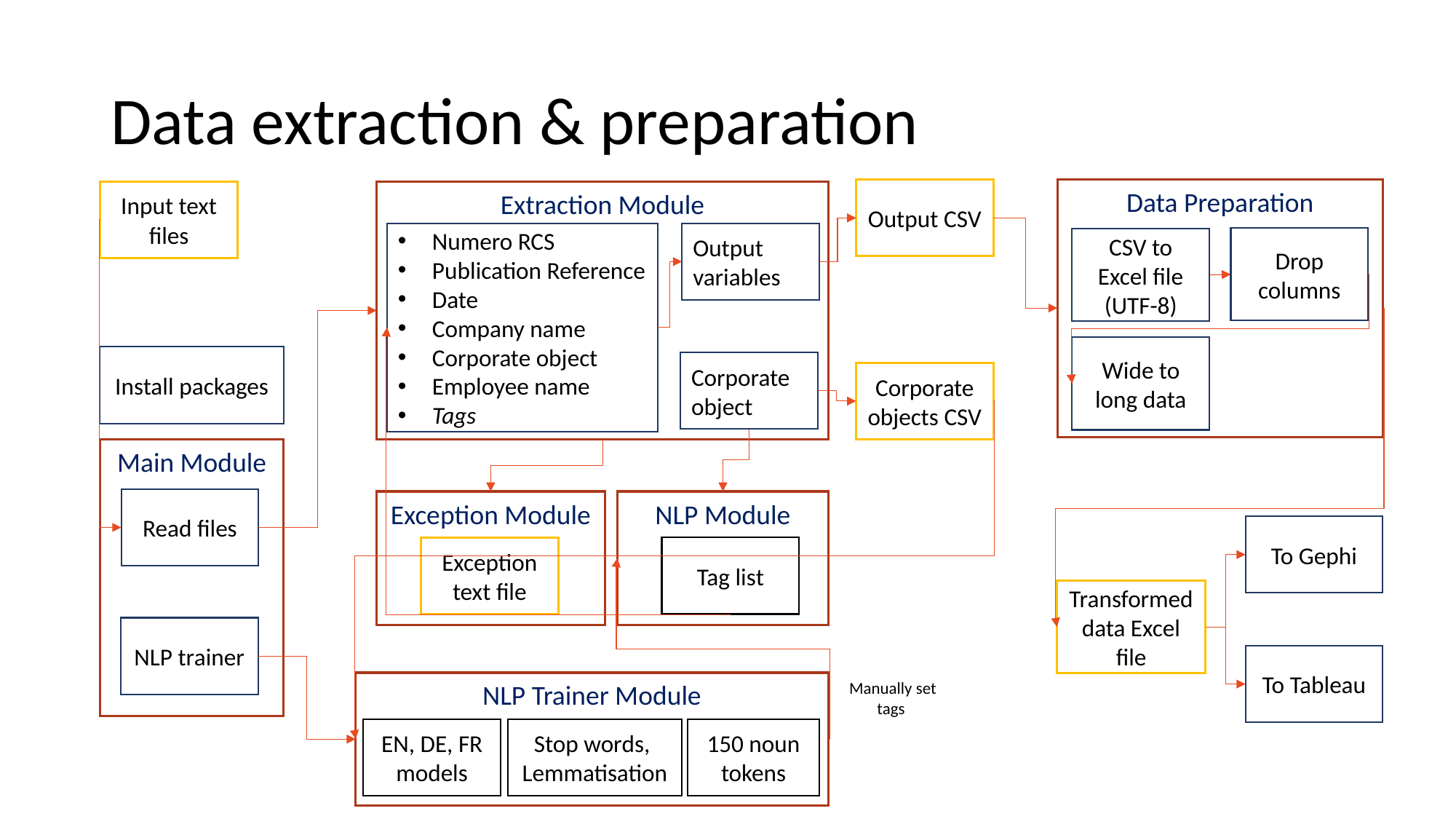

# Data extraction & preparation
Data Preparation
Output CSV
Input text files
Extraction Module
Numero RCS
Publication Reference
Date
Company name
Corporate object
Employee name
Tags
Output variables
Drop columns
CSV to Excel file
(UTF-8)
Wide to long data
Install packages
Corporate object
Corporate objects CSV
Main Module
Read files
Exception Module
NLP Module
To Gephi
Exception text file
Tag list
Transformed data Excel file
NLP trainer
To Tableau
NLP Trainer Module
Manually set tags
EN, DE, FR models
Stop words,  Lemmatisation
150 noun tokens